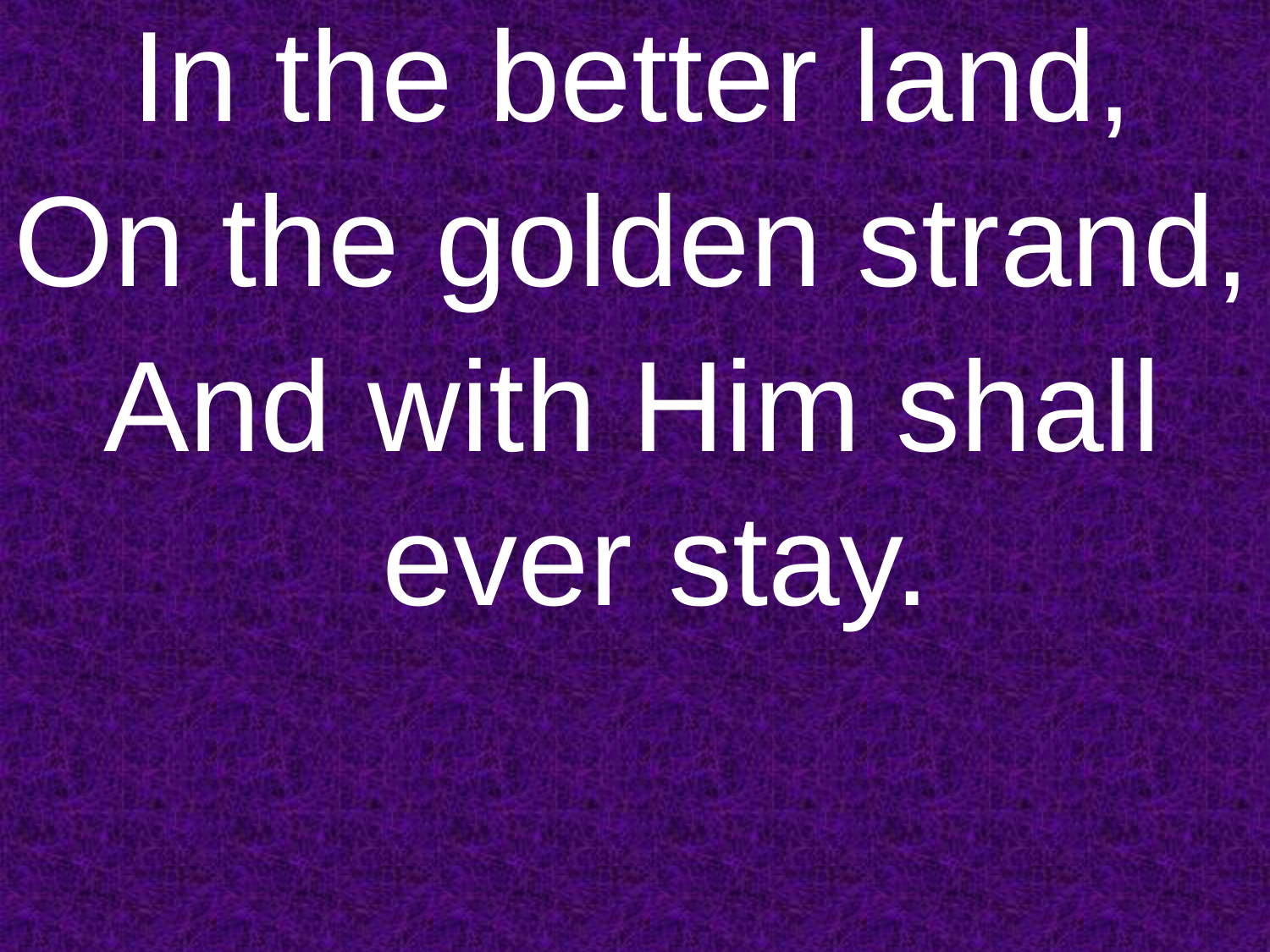

In the better land,
On the golden strand,
And with Him shall ever stay.